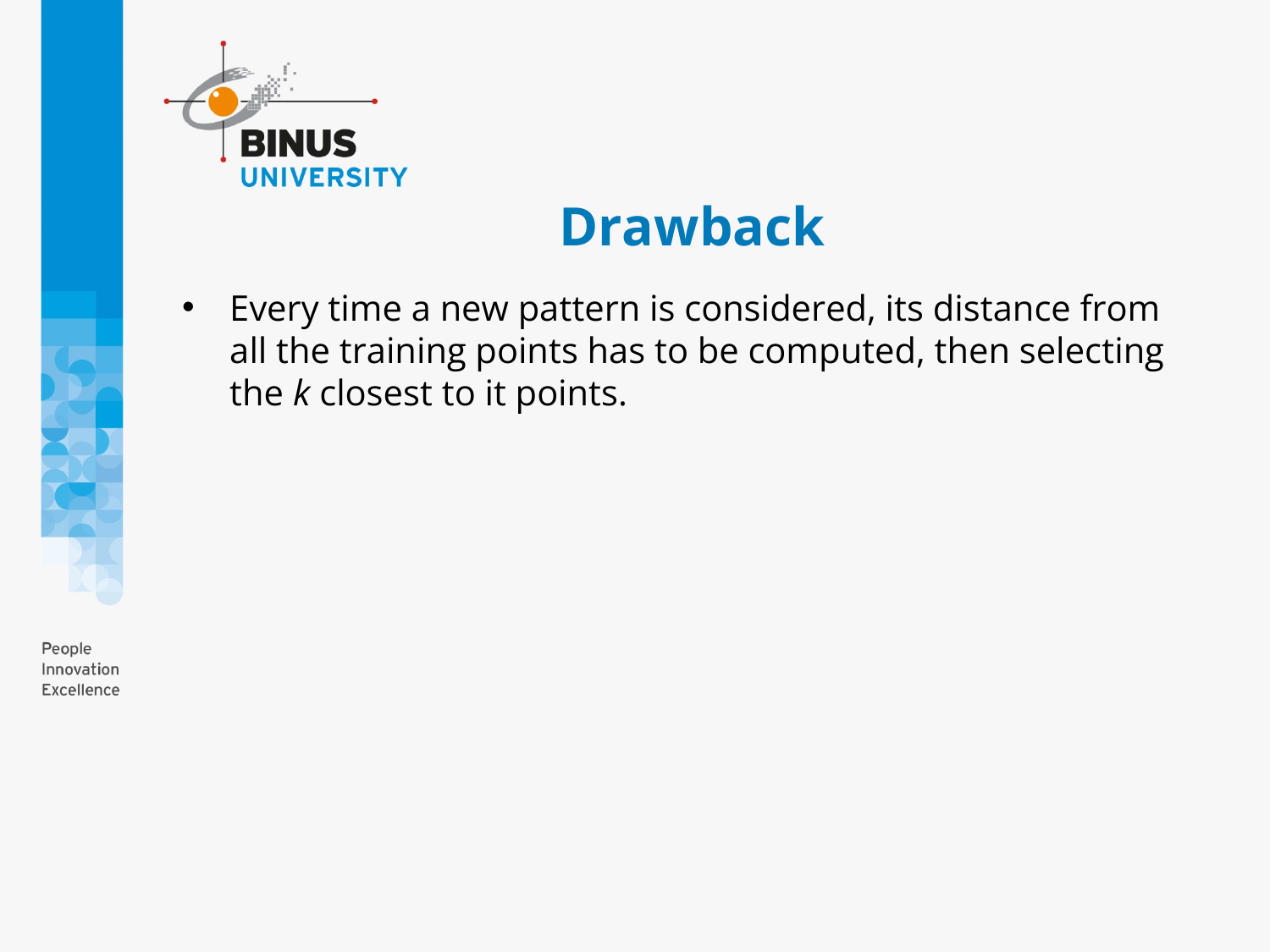

# Drawback
Every time a new pattern is considered, its distance from all the training points has to be computed, then selecting the k closest to it points.